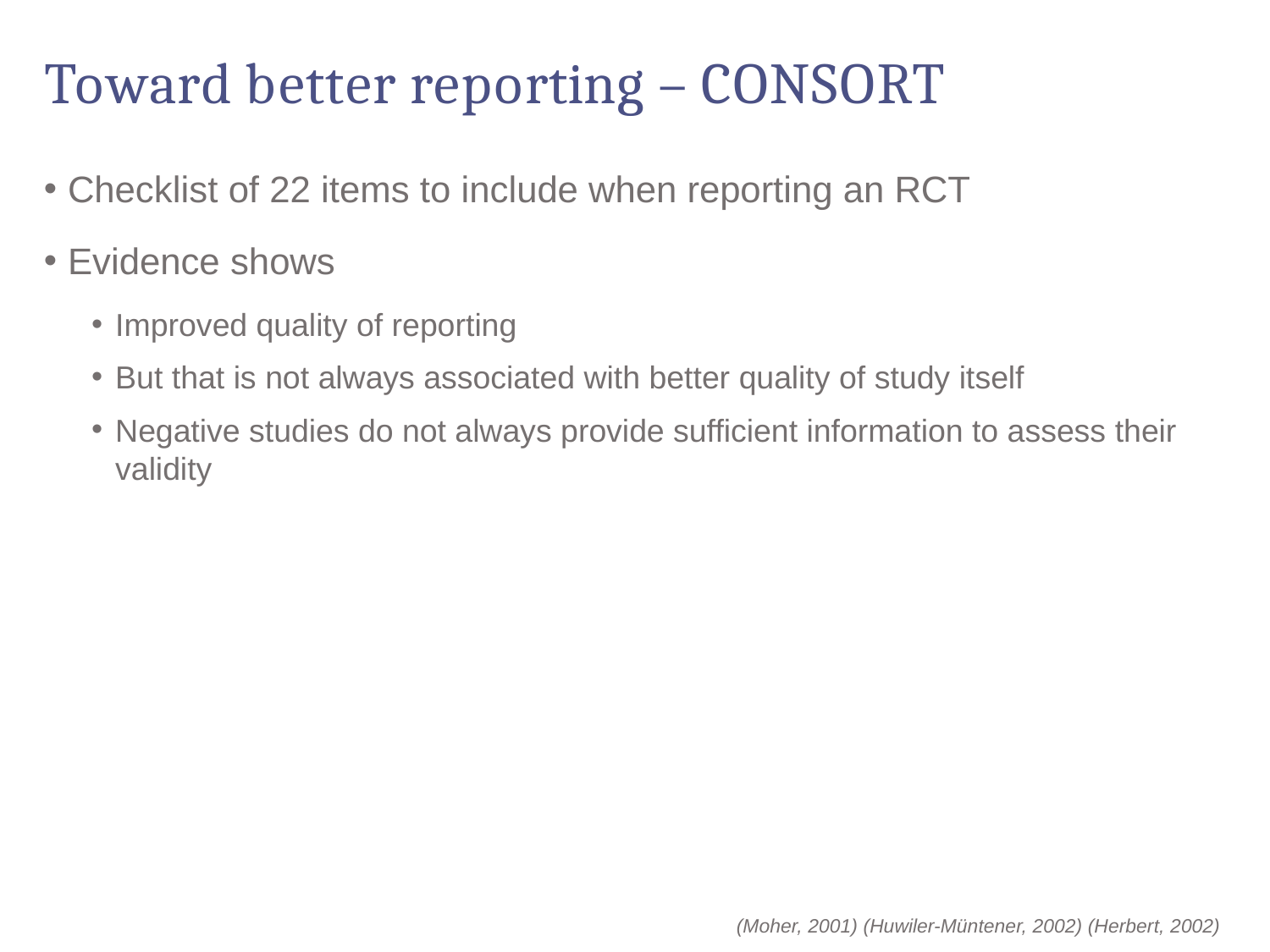

# Toward better reporting – CONSORT
Checklist of 22 items to include when reporting an RCT
Evidence shows
Improved quality of reporting
But that is not always associated with better quality of study itself
Negative studies do not always provide sufficient information to assess their validity

(Moher, 2001) (Huwiler-Müntener, 2002) (Herbert, 2002)